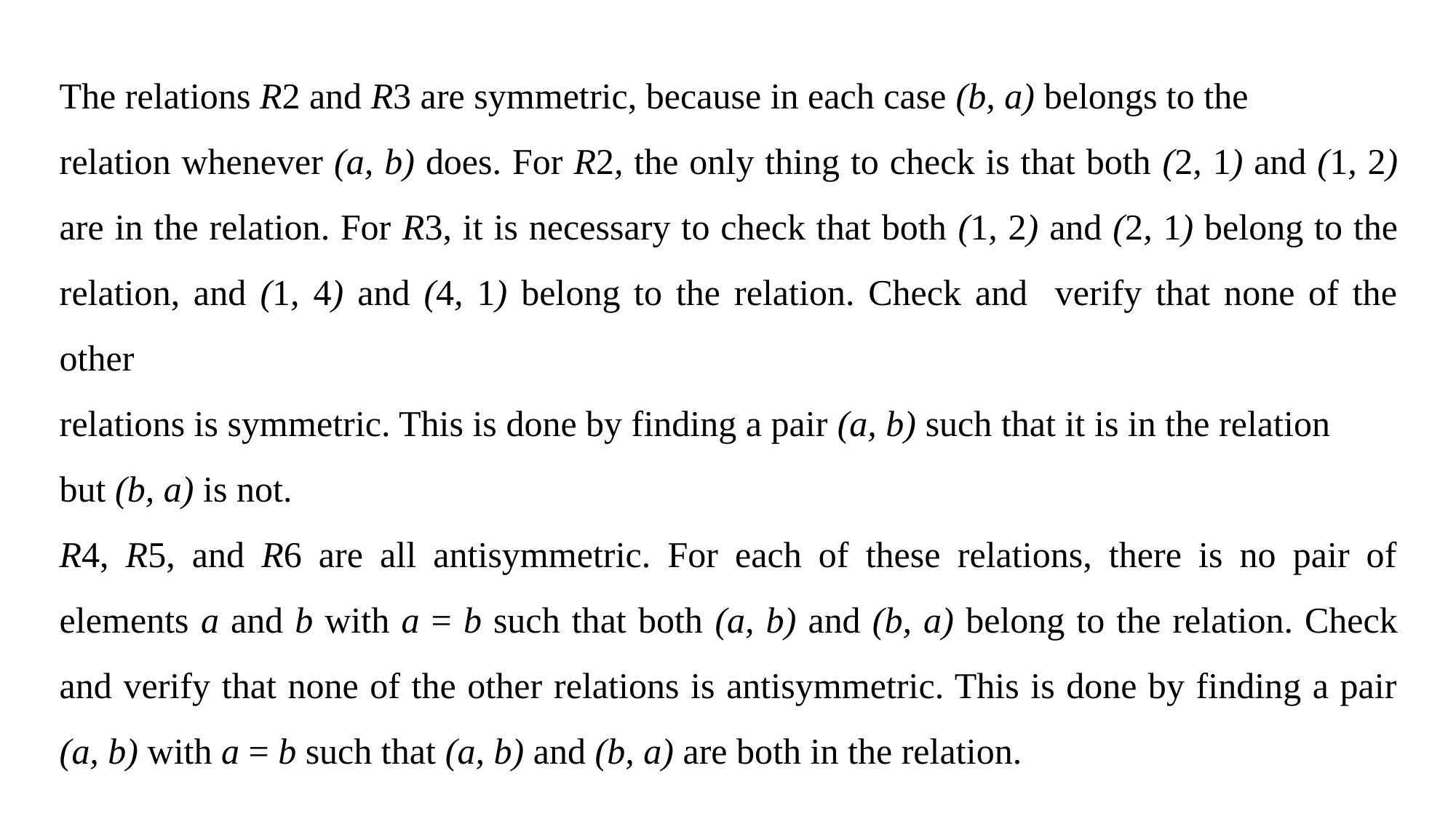

The relations R2 and R3 are symmetric, because in each case (b, a) belongs to the
relation whenever (a, b) does. For R2, the only thing to check is that both (2, 1) and (1, 2) are in the relation. For R3, it is necessary to check that both (1, 2) and (2, 1) belong to the relation, and (1, 4) and (4, 1) belong to the relation. Check and  verify that none of the other
relations is symmetric. This is done by finding a pair (a, b) such that it is in the relation
but (b, a) is not.
R4, R5, and R6 are all antisymmetric. For each of these relations, there is no pair of elements a and b with a = b such that both (a, b) and (b, a) belong to the relation. Check and verify that none of the other relations is antisymmetric. This is done by finding a pair (a, b) with a = b such that (a, b) and (b, a) are both in the relation.